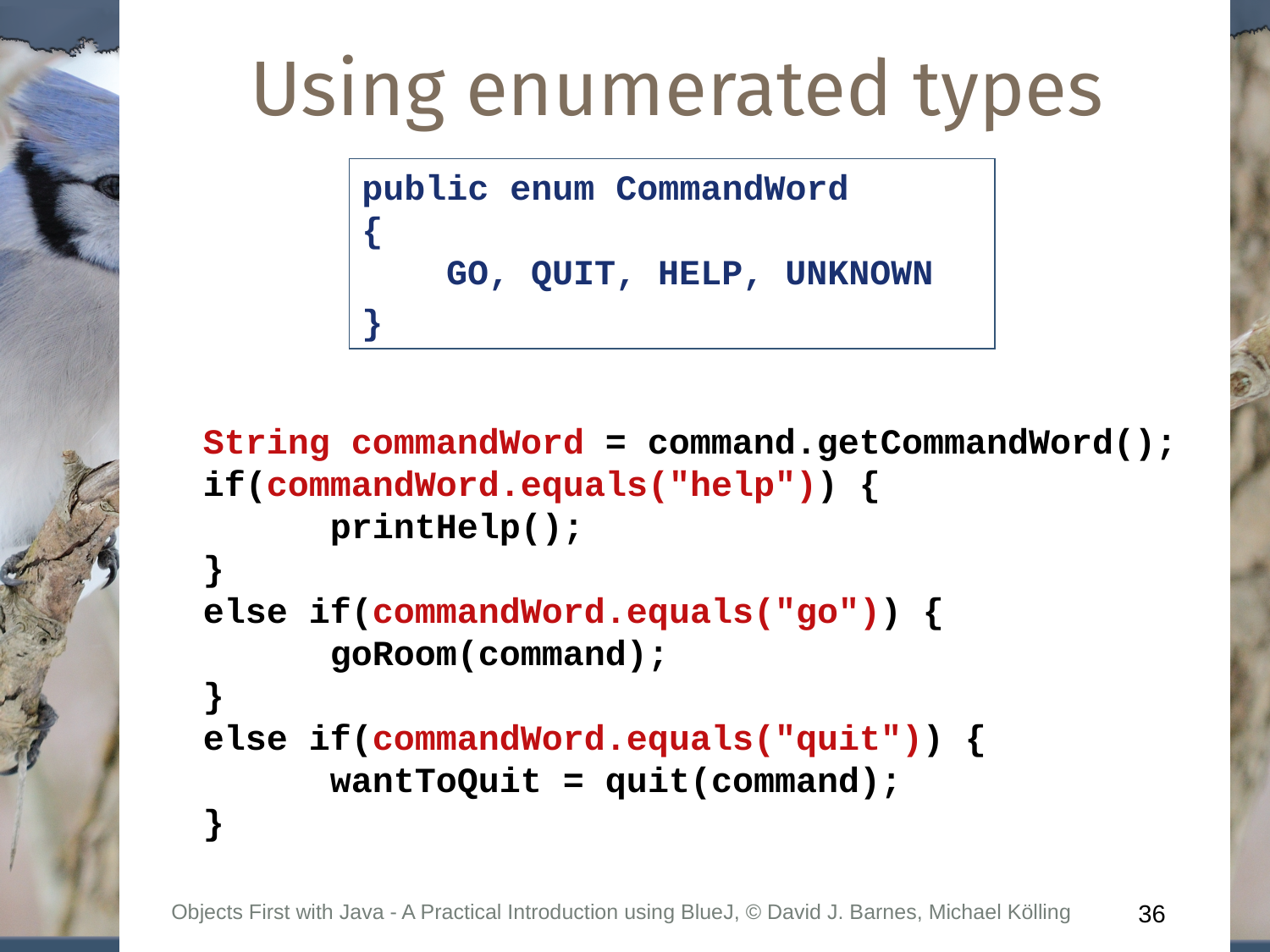

Using enumerated types
public enum CommandWord
{
    GO, QUIT, HELP, UNKNOWN
}
String commandWord = command.getCommandWord();
if(commandWord.equals("help")) {
	printHelp();
}
else if(commandWord.equals("go")) {
	goRoom(command);
}
else if(commandWord.equals("quit")) {
	wantToQuit = quit(command);
}
Objects First with Java - A Practical Introduction using BlueJ, © David J. Barnes, Michael Kölling